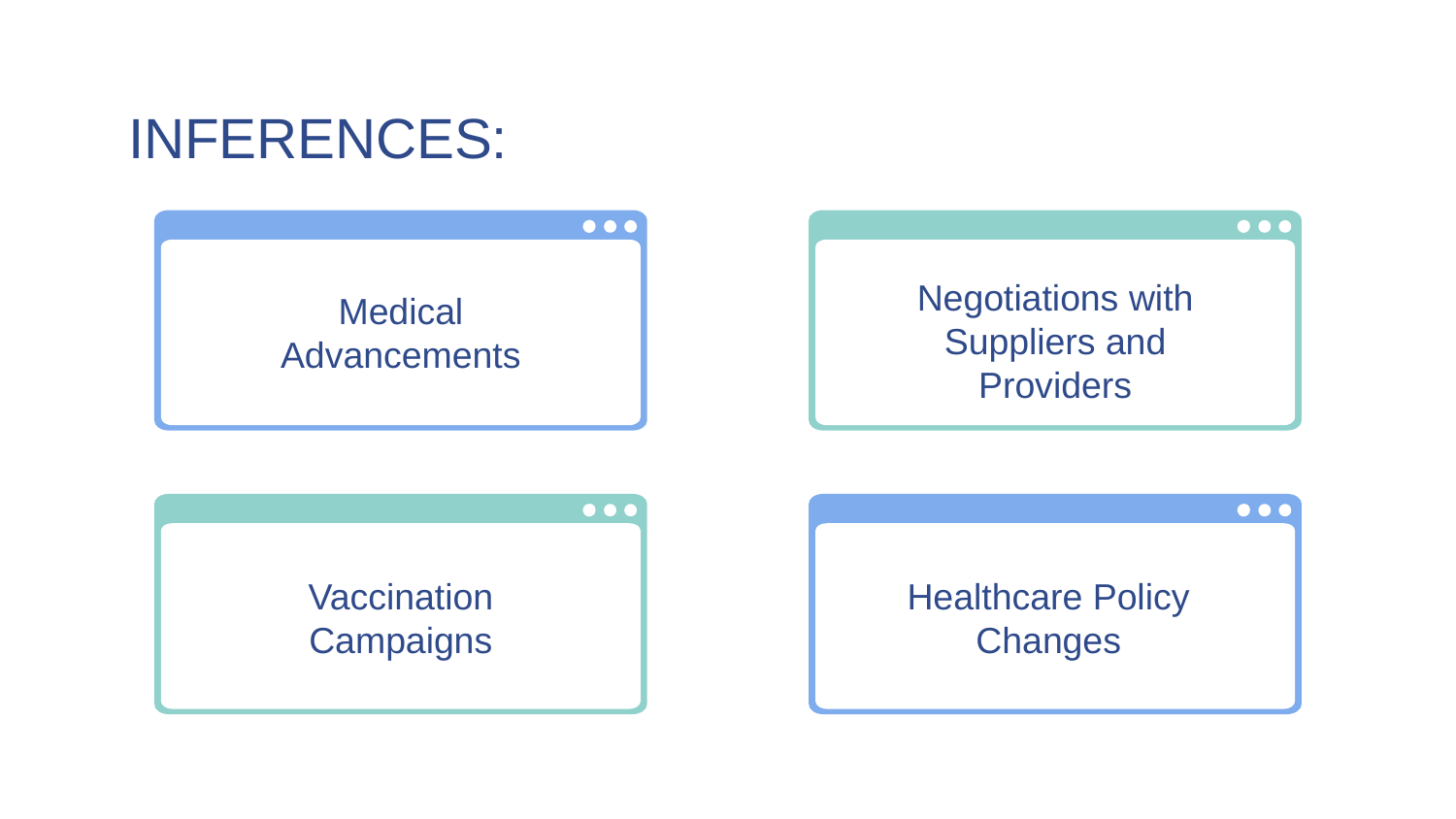

# INFERENCES:

Negotiations with Suppliers and Providers
Medical Advancements

Vaccination Campaigns
Healthcare Policy Changes